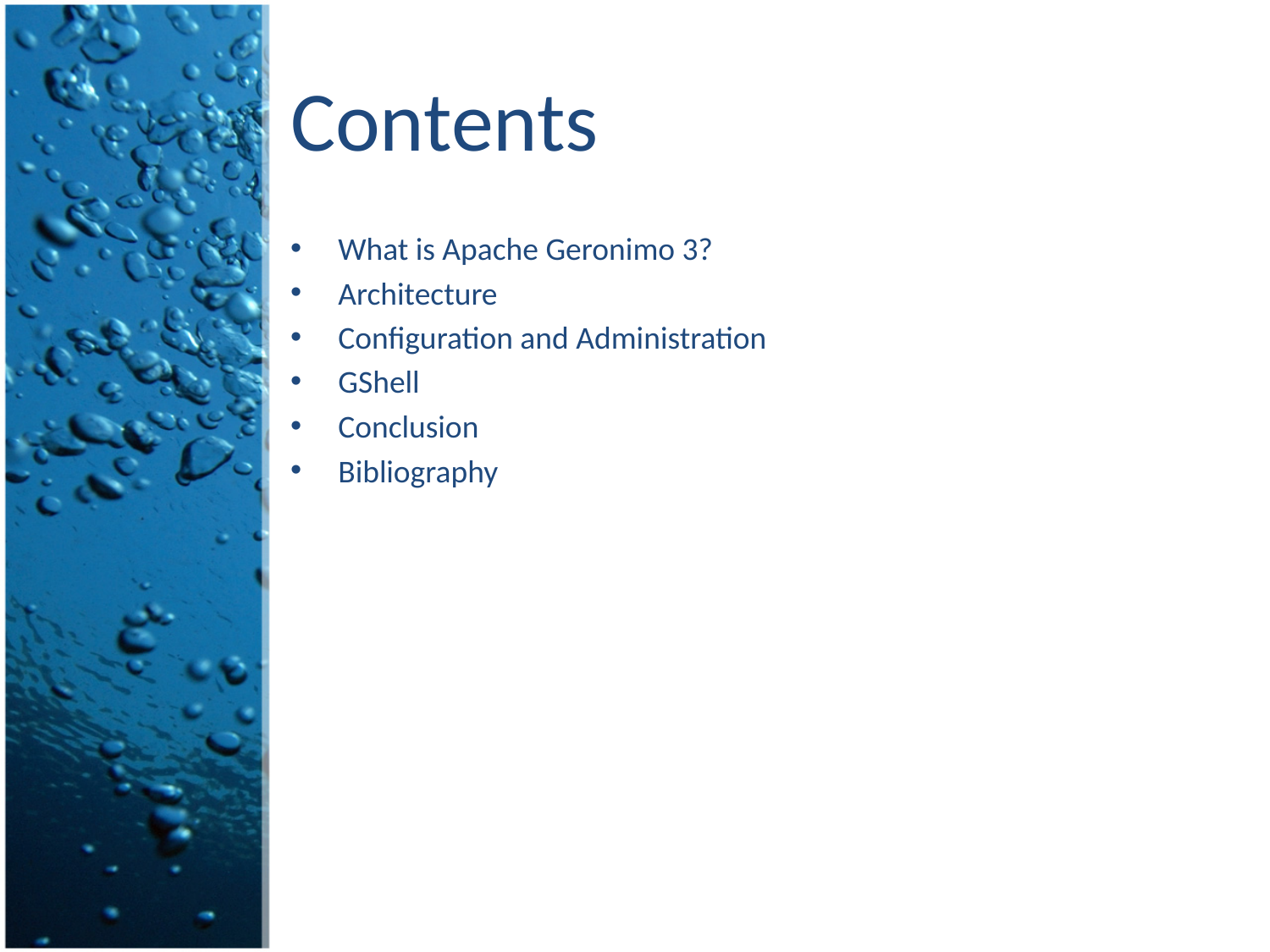

# Contents
What is Apache Geronimo 3?
Architecture
Configuration and Administration
GShell
Conclusion
Bibliography